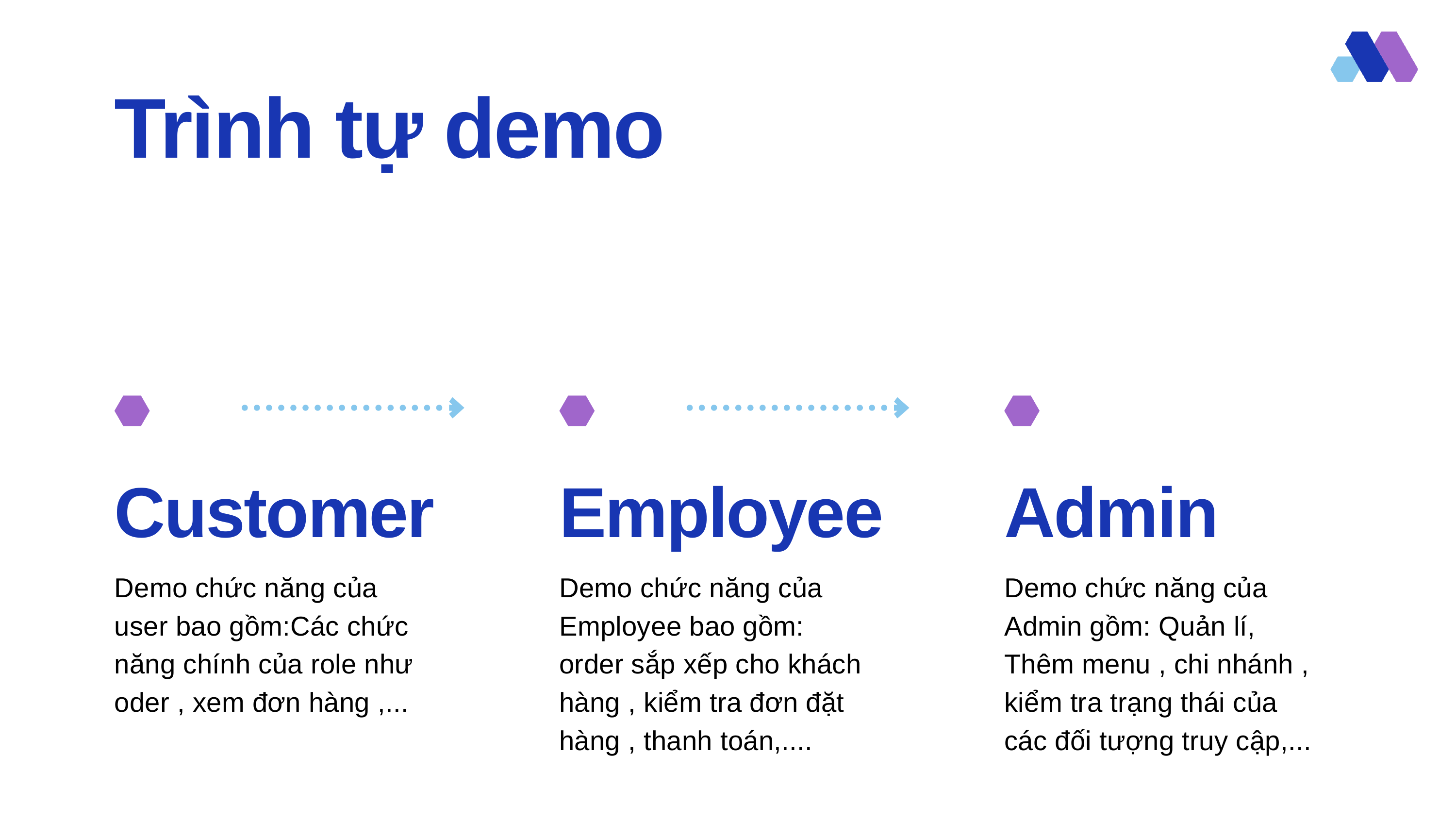

Trình tự demo

Customer
Employee
Admin
Demo chức năng của user bao gồm:Các chức năng chính của role như oder , xem đơn hàng ,...
Demo chức năng của Employee bao gồm: order sắp xếp cho khách hàng , kiểm tra đơn đặt hàng , thanh toán,....
Demo chức năng của Admin gồm: Quản lí, Thêm menu , chi nhánh , kiểm tra trạng thái của các đối tượng truy cập,...